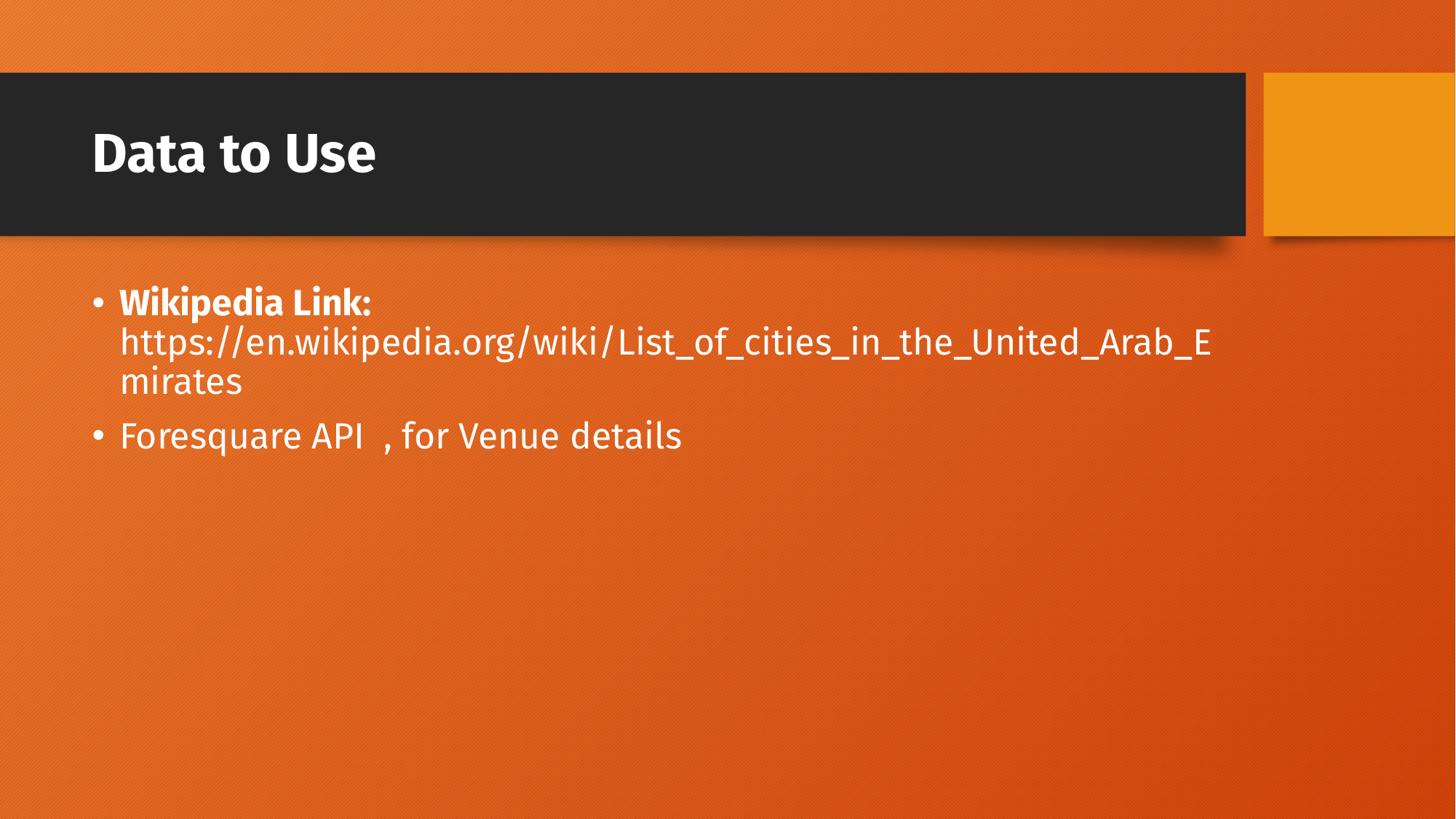

# Data to Use
Wikipedia Link: https://en.wikipedia.org/wiki/List_of_cities_in_the_United_Arab_Emirates
Foresquare API  , for Venue details